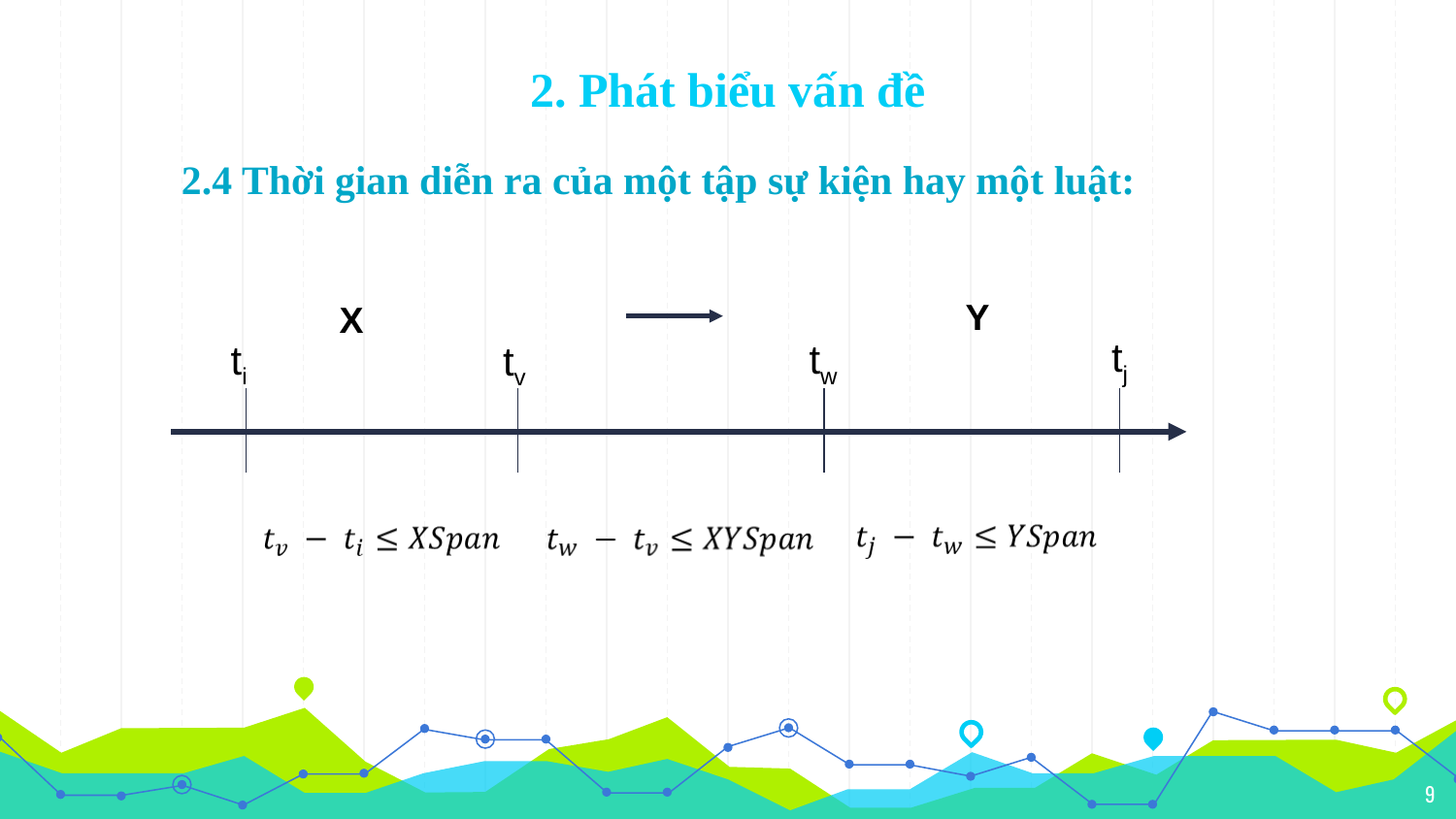

# 2. Phát biểu vấn đề
2.4 Thời gian diễn ra của một tập sự kiện hay một luật:
Y
X
tj
tw
ti
tv

9